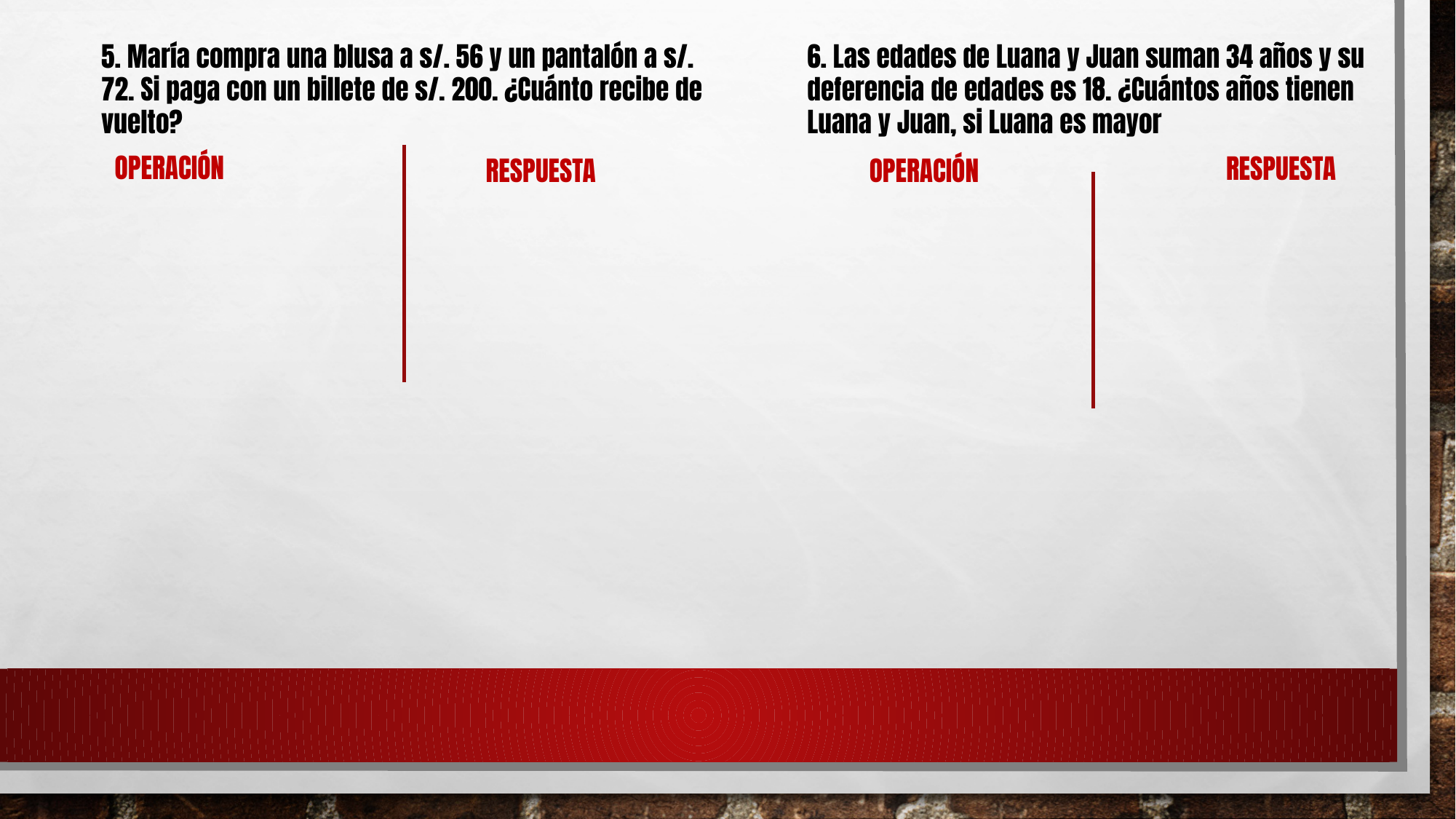

5. María compra una blusa a s/. 56 y un pantalón a s/. 72. Si paga con un billete de s/. 200. ¿Cuánto recibe de vuelto?
6. Las edades de Luana y Juan suman 34 años y su deferencia de edades es 18. ¿Cuántos años tienen
Luana y Juan, si Luana es mayor
OPERACIÓN
RESPUESTA
RESPUESTA
OPERACIÓN